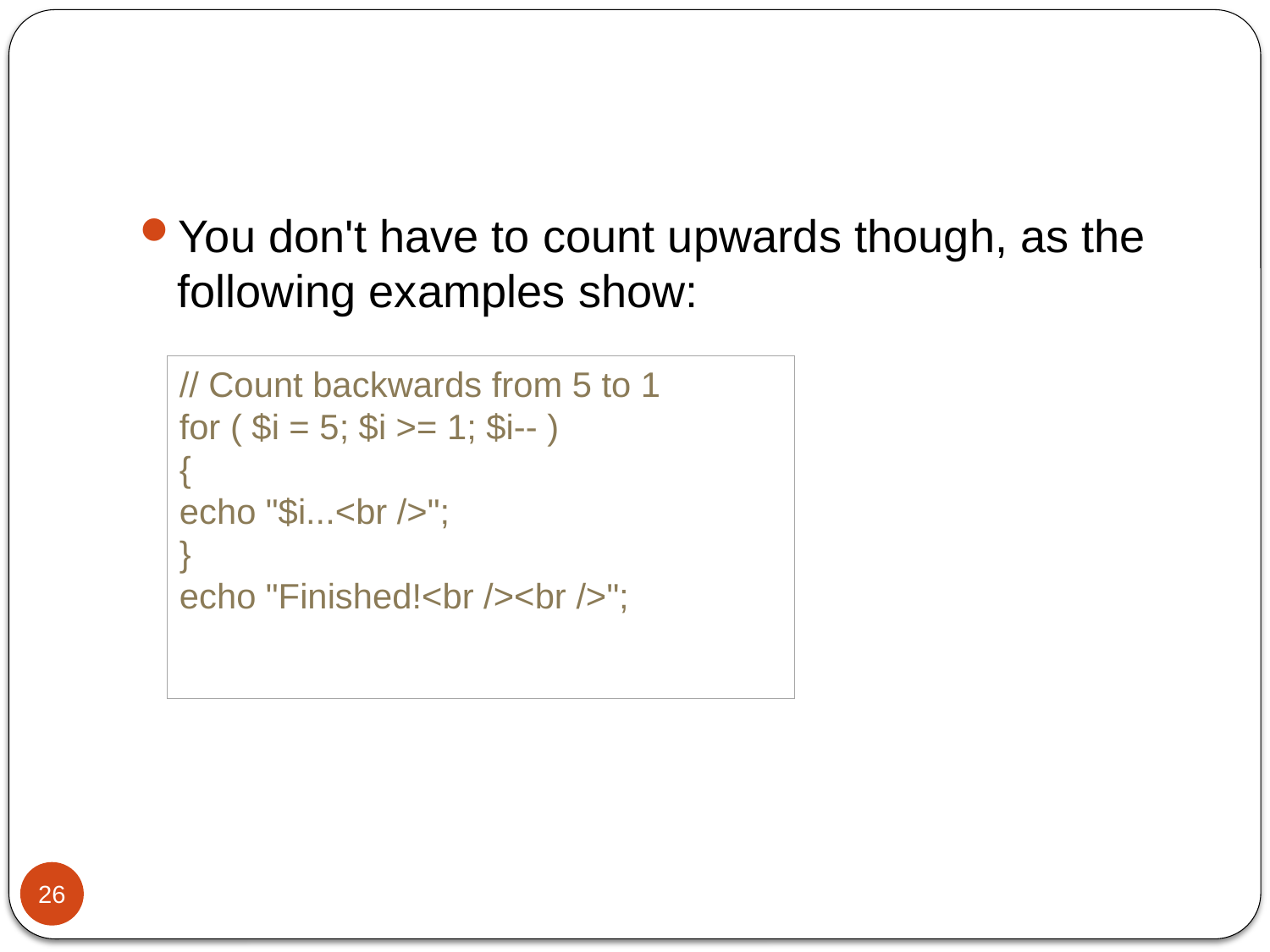

#
You don't have to count upwards though, as the following examples show:

// Count backwards from 5 to 1
for ( $i = 5; $i >= 1; $i-- )
{
echo "$i...<br />";
}
echo "Finished!<br /><br />";

26